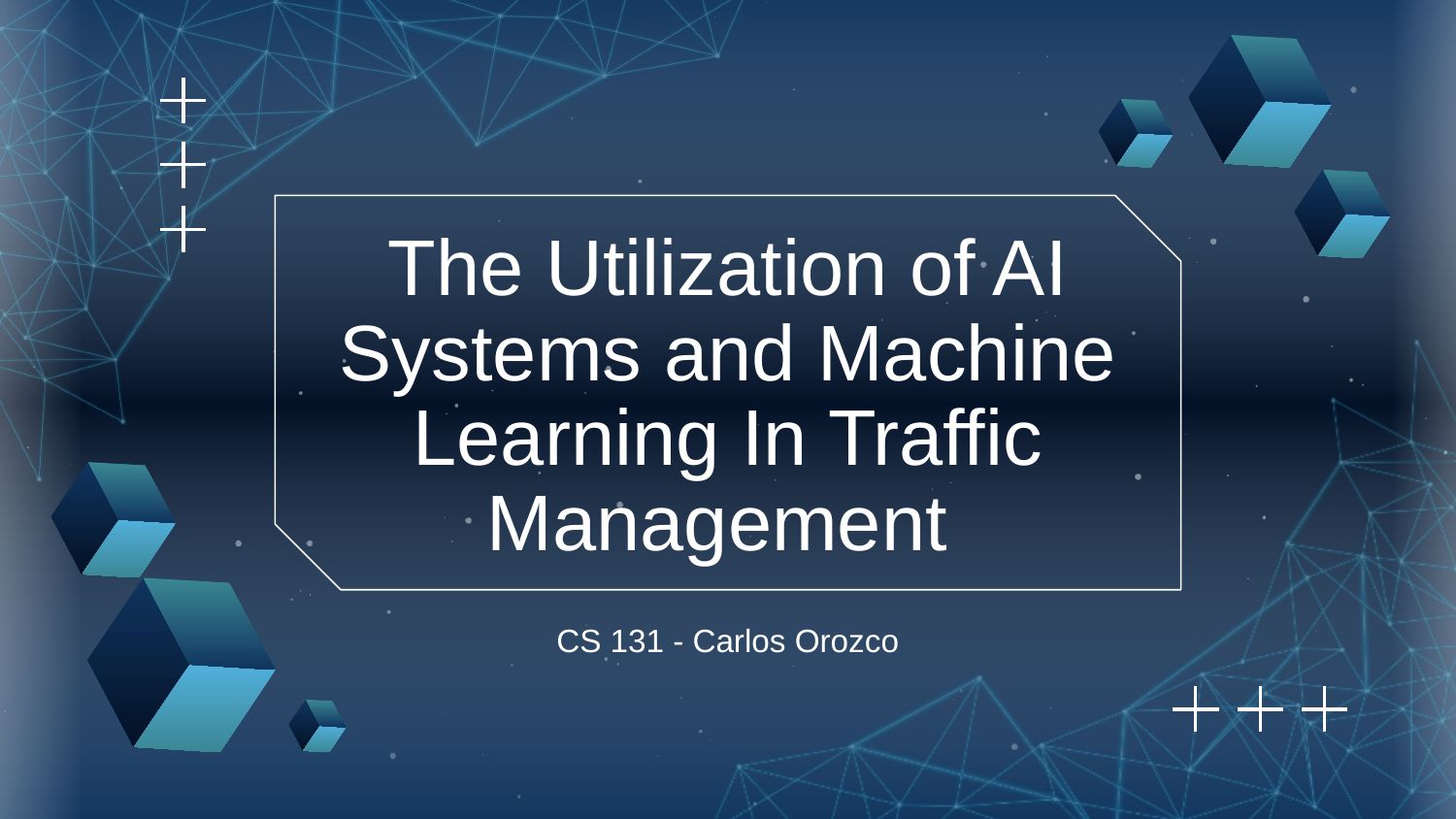

# The Utilization of AI Systems and Machine Learning In Traffic Management

CS 131 - Carlos Orozco